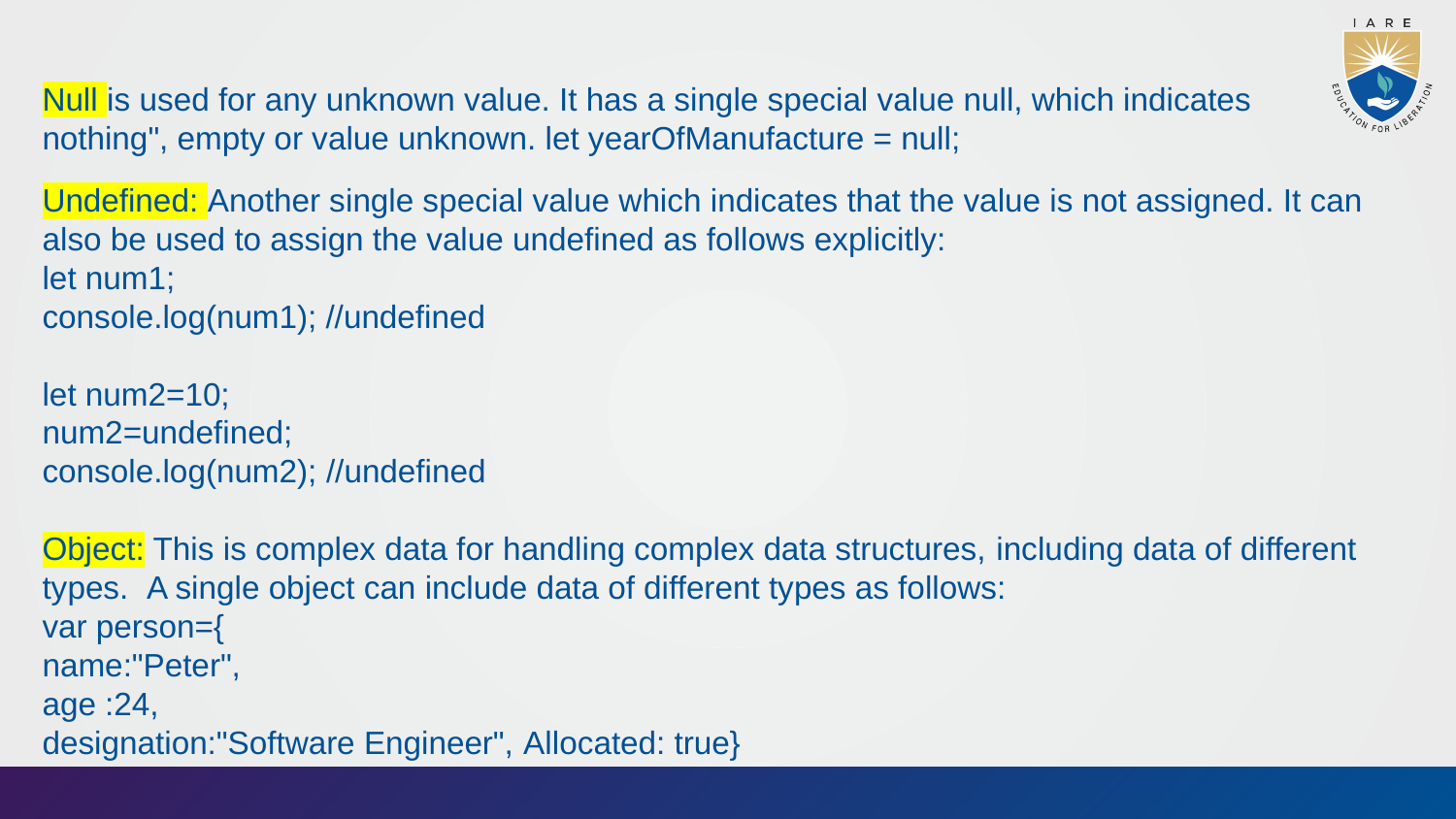

Null is used for any unknown value. It has a single special value null, which indicates nothing", empty or value unknown. let yearOfManufacture = null;
Undefined: Another single special value which indicates that the value is not assigned. It can also be used to assign the value undefined as follows explicitly:
let num1;
console.log(num1); //undefined

let num2=10;
num2=undefined;
console.log(num2); //undefined

Object: This is complex data for handling complex data structures, including data of different types.  A single object can include data of different types as follows:
var person={
name:"Peter",
age :24,
designation:"Software Engineer", Allocated: true}
8